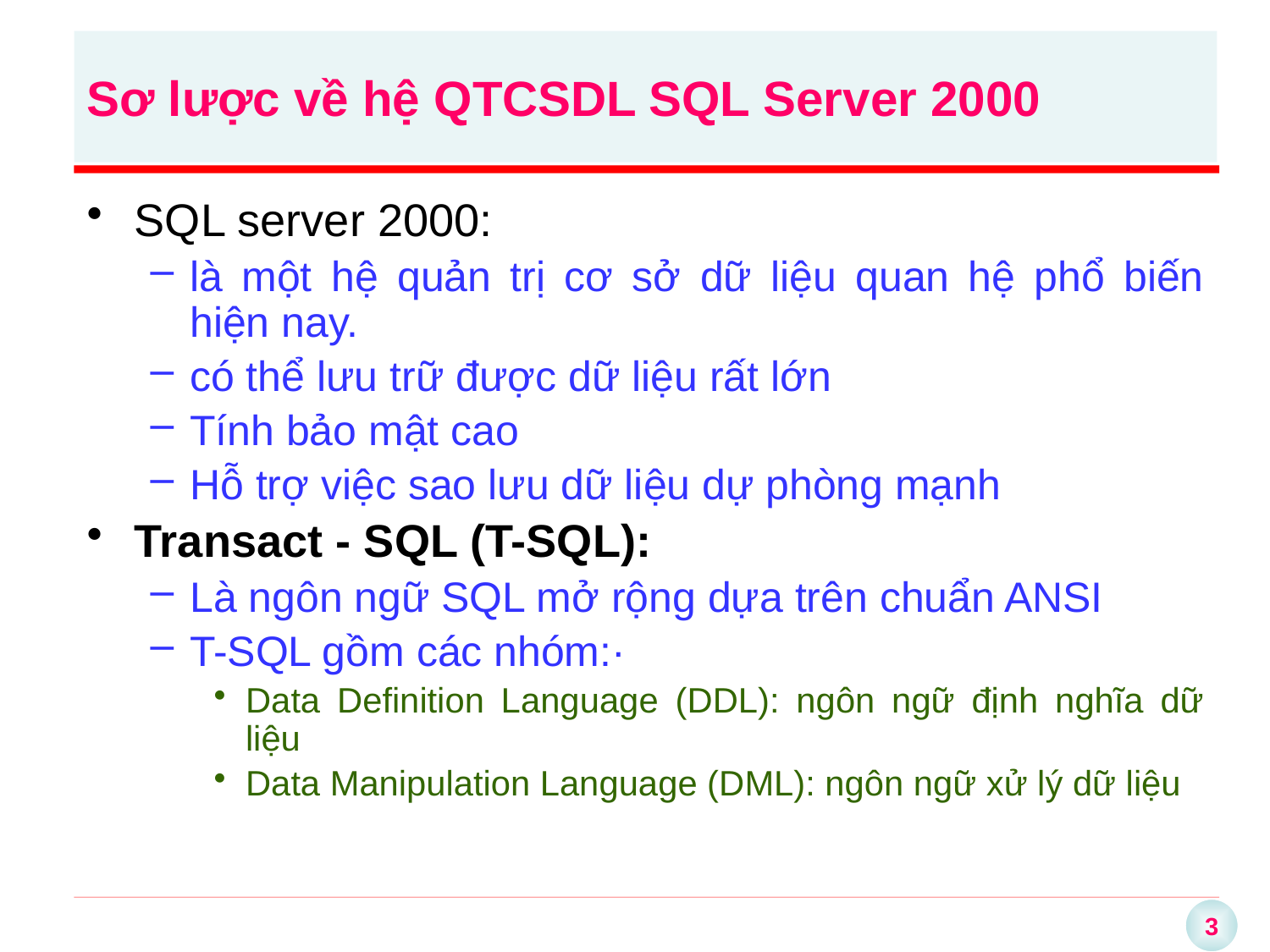

Sơ lược về hệ QTCSDL SQL Server 2000
SQL server 2000:
là một hệ quản trị cơ sở dữ liệu quan hệ phổ biến hiện nay.
có thể lưu trữ được dữ liệu rất lớn
Tính bảo mật cao
Hỗ trợ việc sao lưu dữ liệu dự phòng mạnh
Transact - SQL (T-SQL):
Là ngôn ngữ SQL mở rộng dựa trên chuẩn ANSI
T-SQL gồm các nhóm:·
Data Definition Language (DDL): ngôn ngữ định nghĩa dữ liệu
Data Manipulation Language (DML): ngôn ngữ xử lý dữ liệu